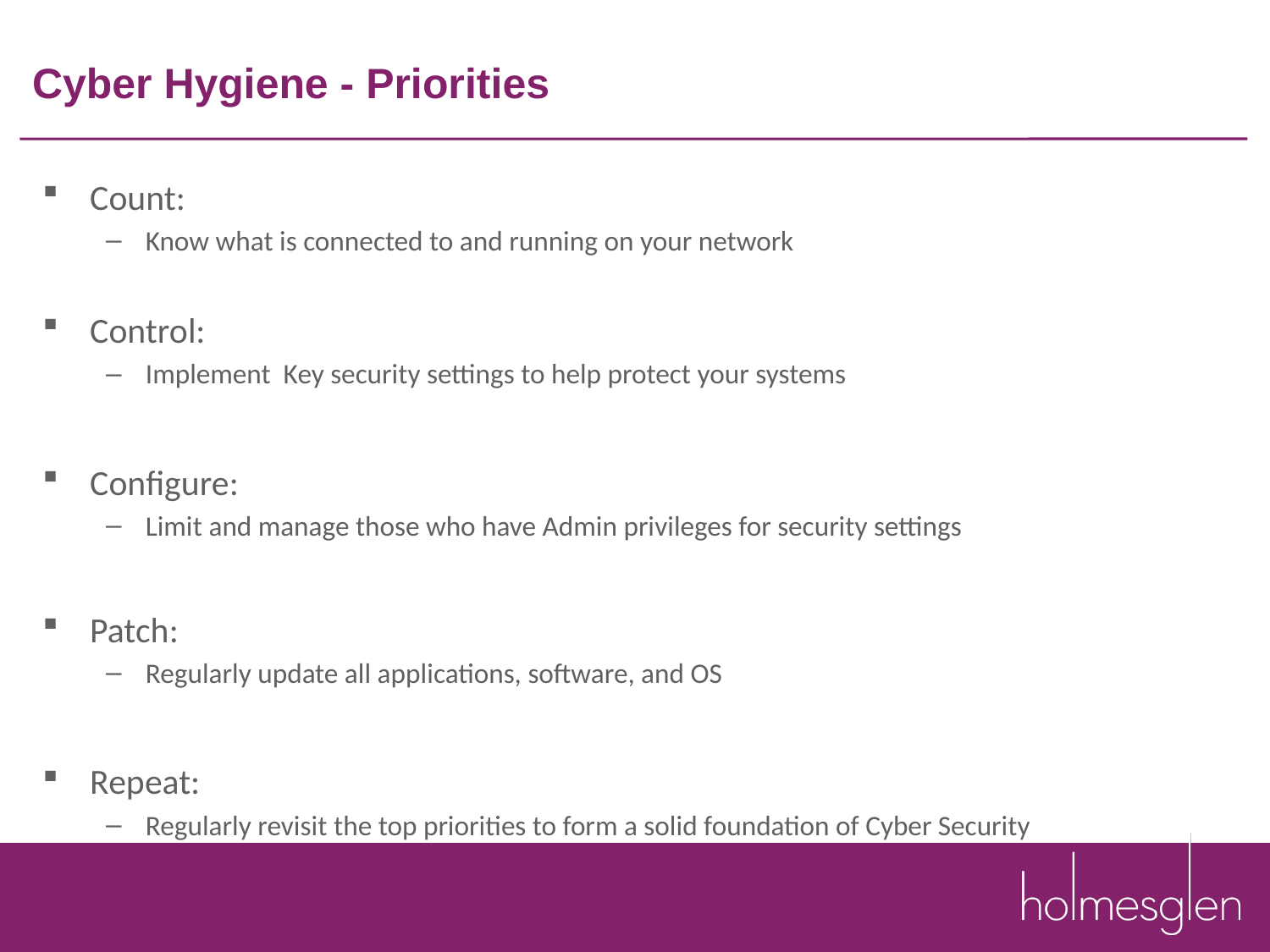

# Cyber Hygiene - Priorities
Count:
Know what is connected to and running on your network

Control:
Implement  Key security settings to help protect your systems

Configure:
Limit and manage those who have Admin privileges for security settings

Patch:
Regularly update all applications, software, and OS

Repeat:
Regularly revisit the top priorities to form a solid foundation of Cyber Security